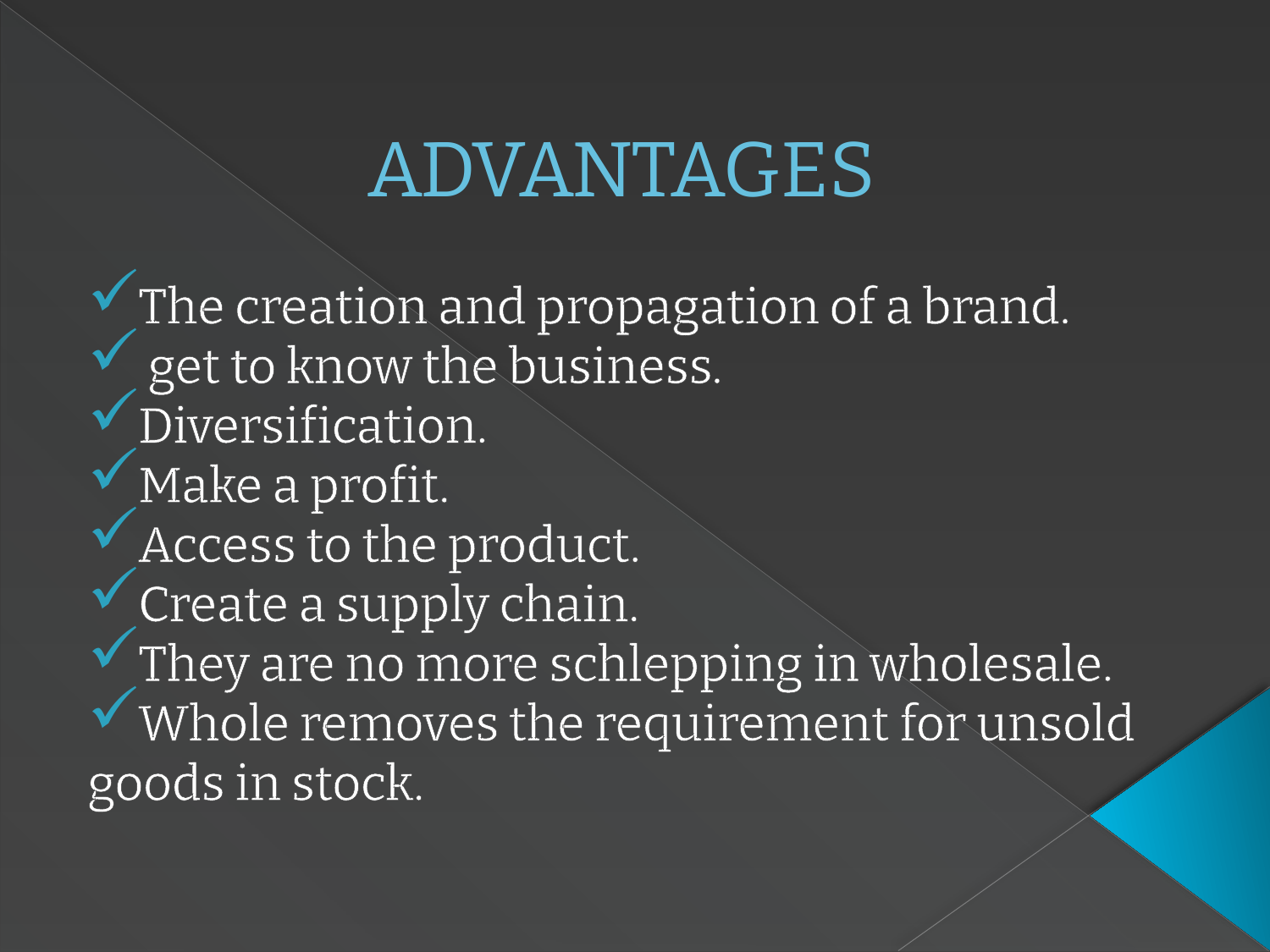

# ADVANTAGES
The creation and propagation of a brand.
 get to know the business.
Diversification.
Make a profit.
Access to the product.
Create a supply chain.
They are no more schlepping in wholesale.
Whole removes the requirement for unsold goods in stock.